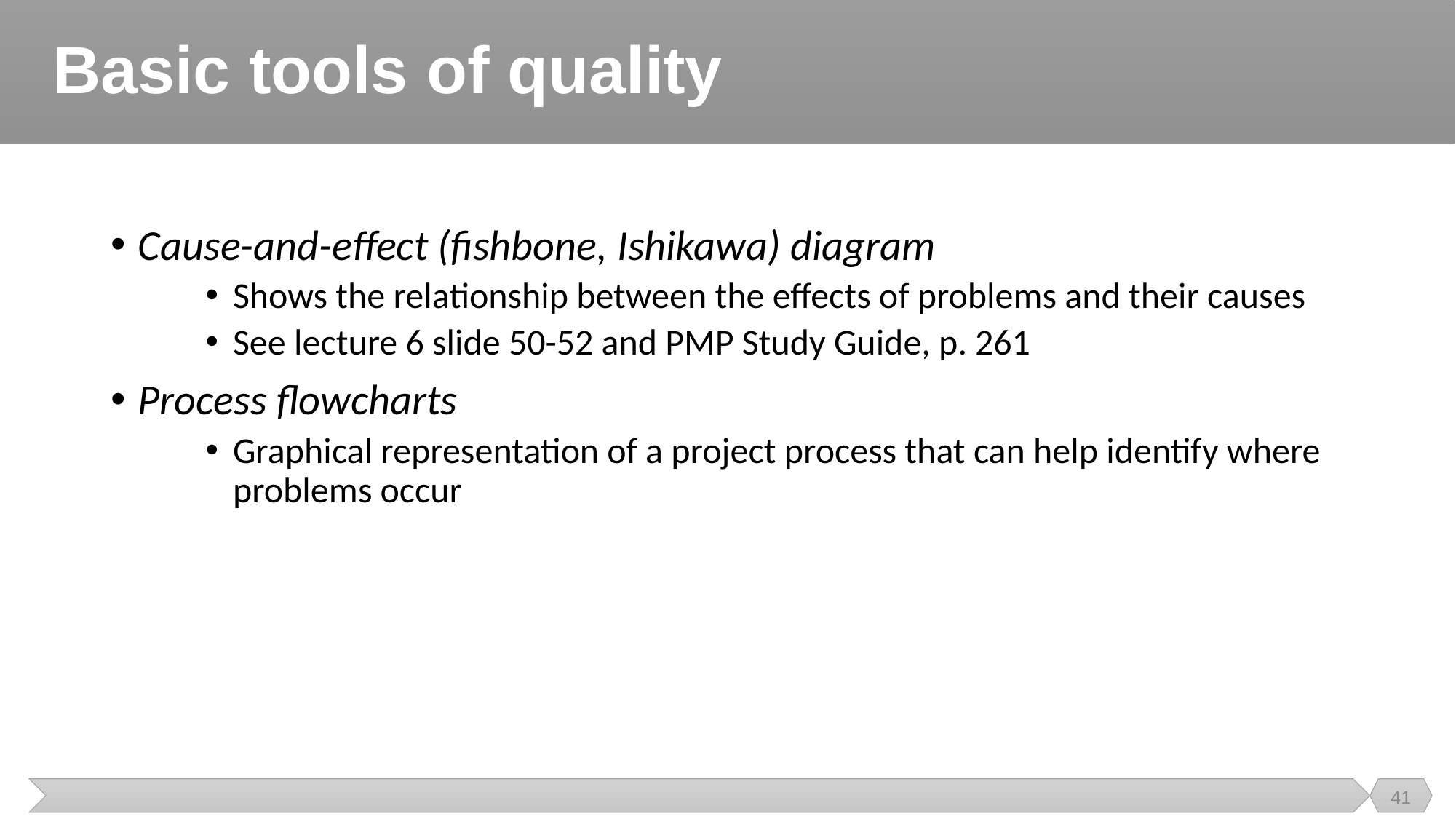

# Basic tools of quality
Cause-and-effect (fishbone, Ishikawa) diagram
Shows the relationship between the effects of problems and their causes
See lecture 6 slide 50-52 and PMP Study Guide, p. 261
Process flowcharts
Graphical representation of a project process that can help identify where problems occur
41